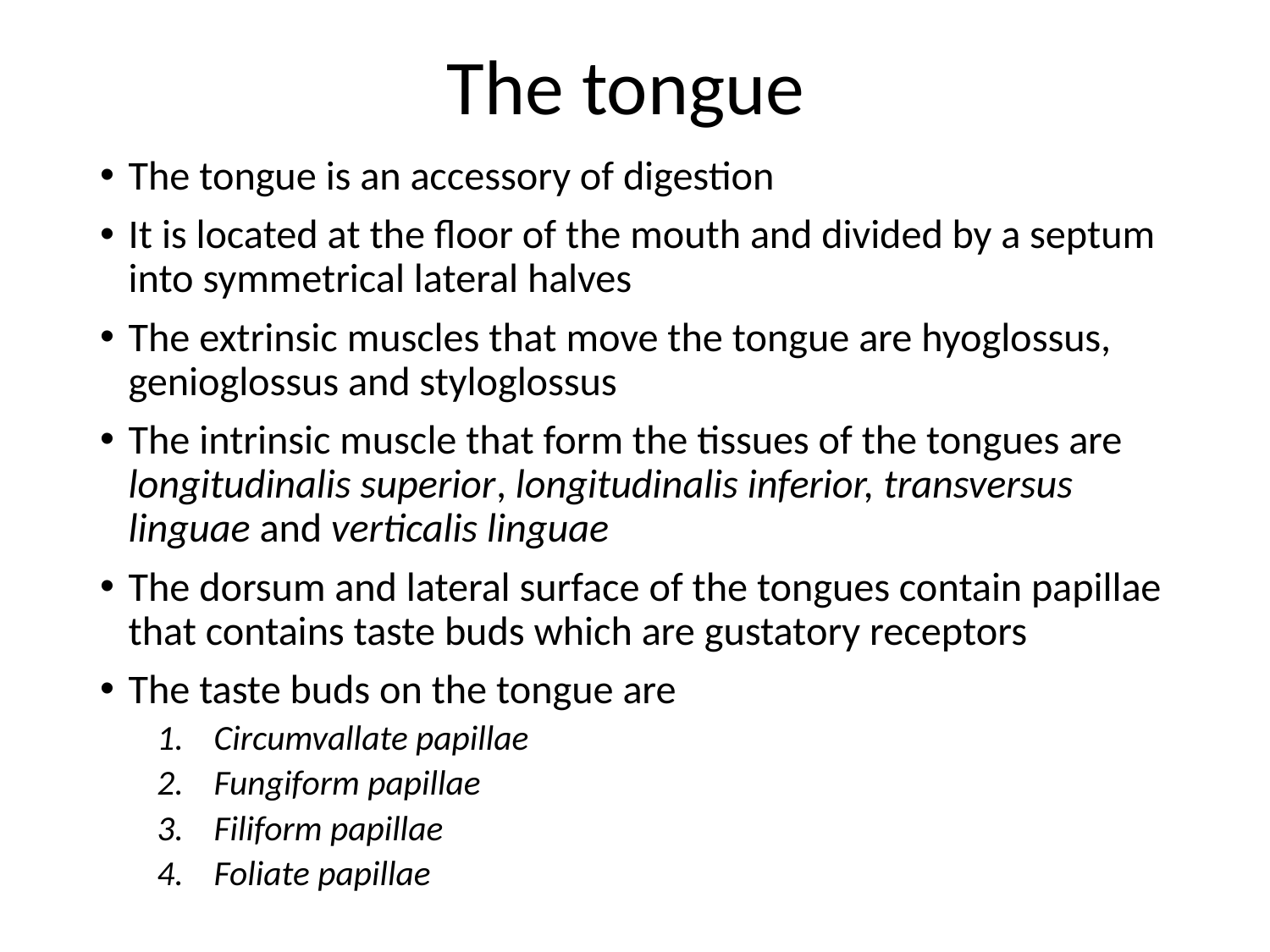

# The tongue
The tongue is an accessory of digestion
It is located at the floor of the mouth and divided by a septum into symmetrical lateral halves
The extrinsic muscles that move the tongue are hyoglossus, genioglossus and styloglossus
The intrinsic muscle that form the tissues of the tongues are longitudinalis superior, longitudinalis inferior, transversus linguae and verticalis linguae
The dorsum and lateral surface of the tongues contain papillae that contains taste buds which are gustatory receptors
The taste buds on the tongue are
Circumvallate papillae
Fungiform papillae
Filiform papillae
Foliate papillae